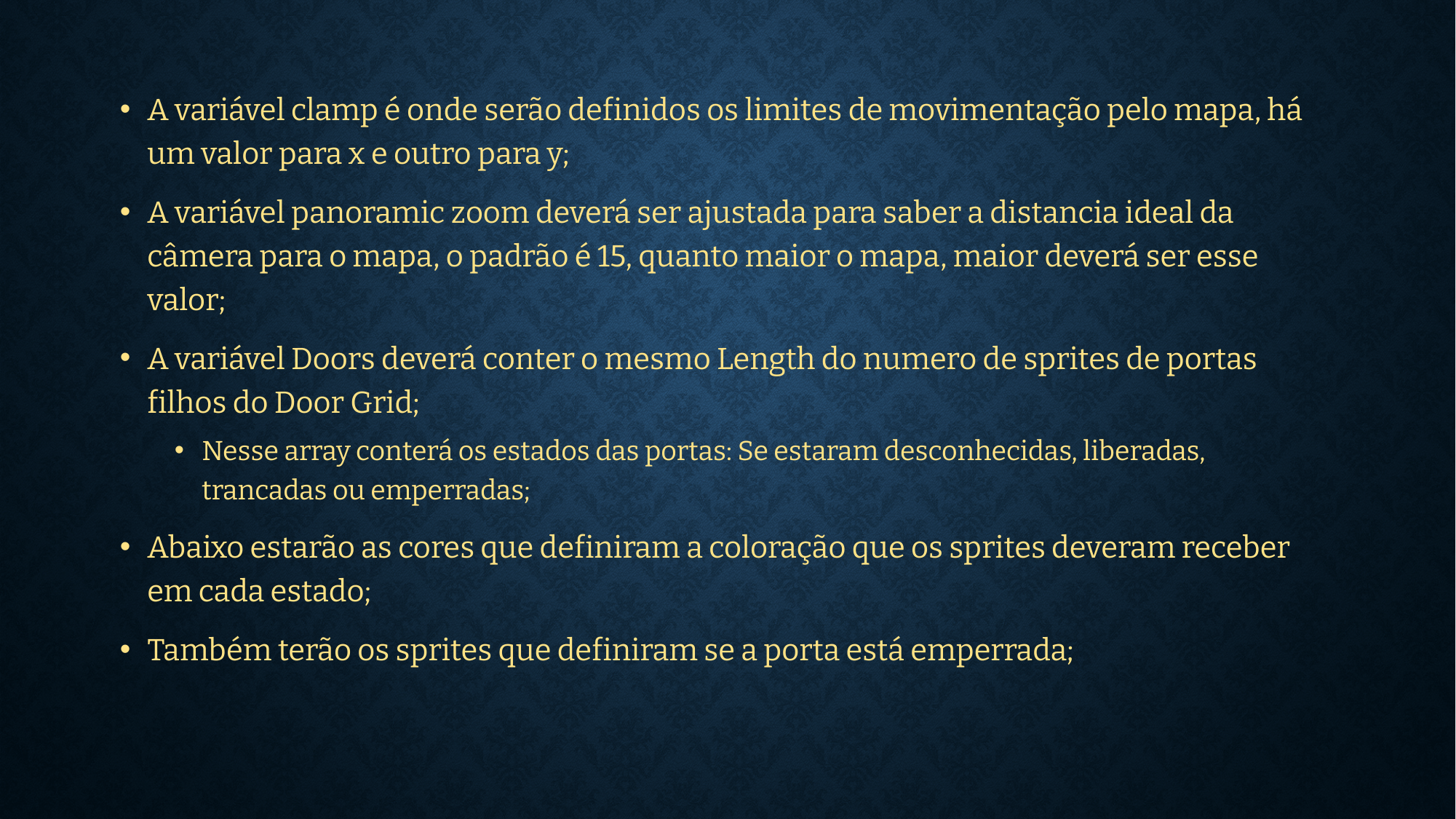

A variável clamp é onde serão definidos os limites de movimentação pelo mapa, há um valor para x e outro para y;
A variável panoramic zoom deverá ser ajustada para saber a distancia ideal da câmera para o mapa, o padrão é 15, quanto maior o mapa, maior deverá ser esse valor;
A variável Doors deverá conter o mesmo Length do numero de sprites de portas filhos do Door Grid;
Nesse array conterá os estados das portas: Se estaram desconhecidas, liberadas, trancadas ou emperradas;
Abaixo estarão as cores que definiram a coloração que os sprites deveram receber em cada estado;
Também terão os sprites que definiram se a porta está emperrada;